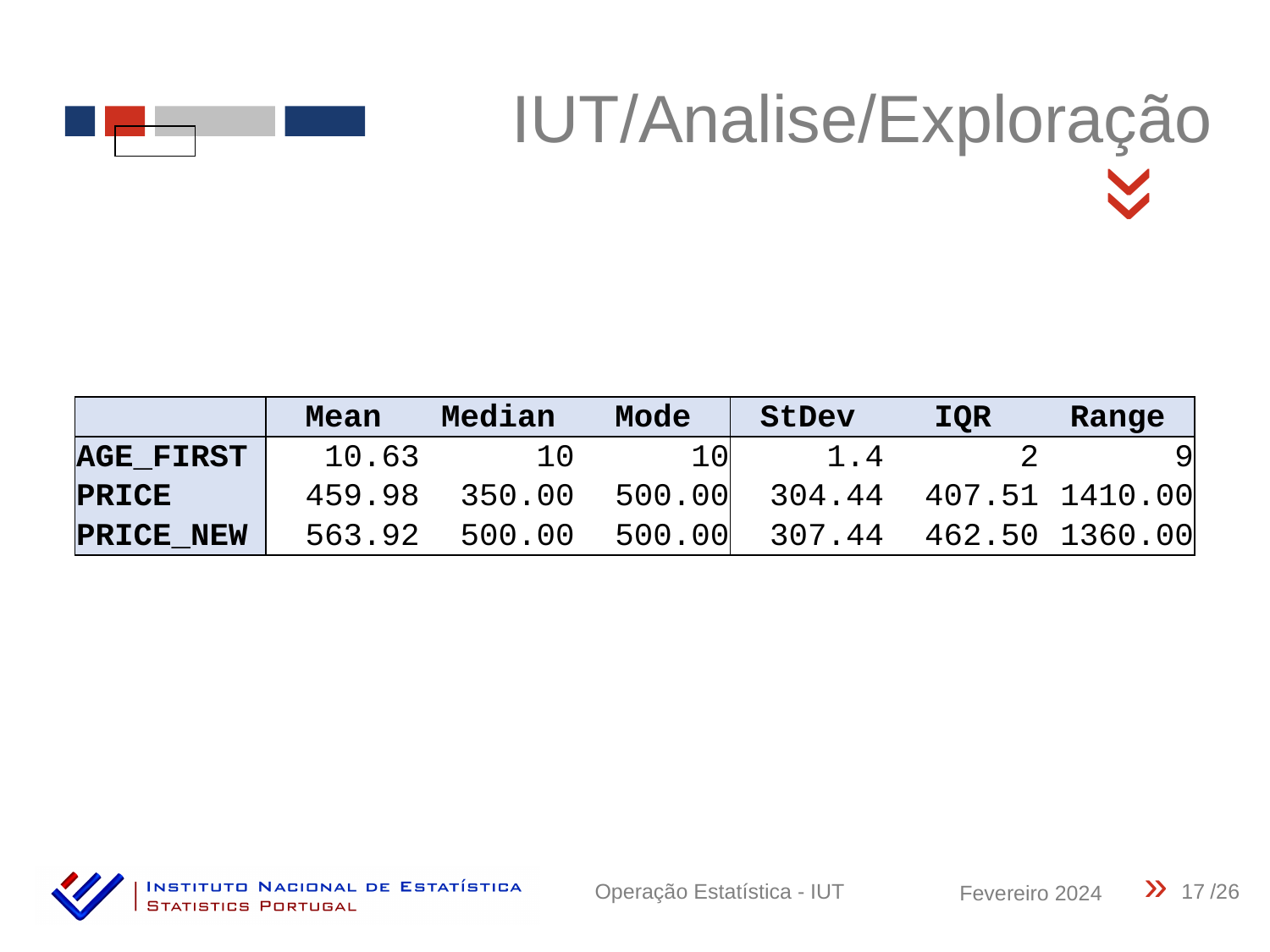

IUT/Analise/Exploração
«
|  | Mean | Median | Mode | StDev | IQR | Range |
| --- | --- | --- | --- | --- | --- | --- |
| AGE\_FIRST | 10.63 | 10 | 10 | 1.4 | 2 | 9 |
| PRICE | 459.98 | 350.00 | 500.00 | 304.44 | 407.51 | 1410.00 |
| PRICE\_NEW | 563.92 | 500.00 | 500.00 | 307.44 | 462.50 | 1360.00 |
17